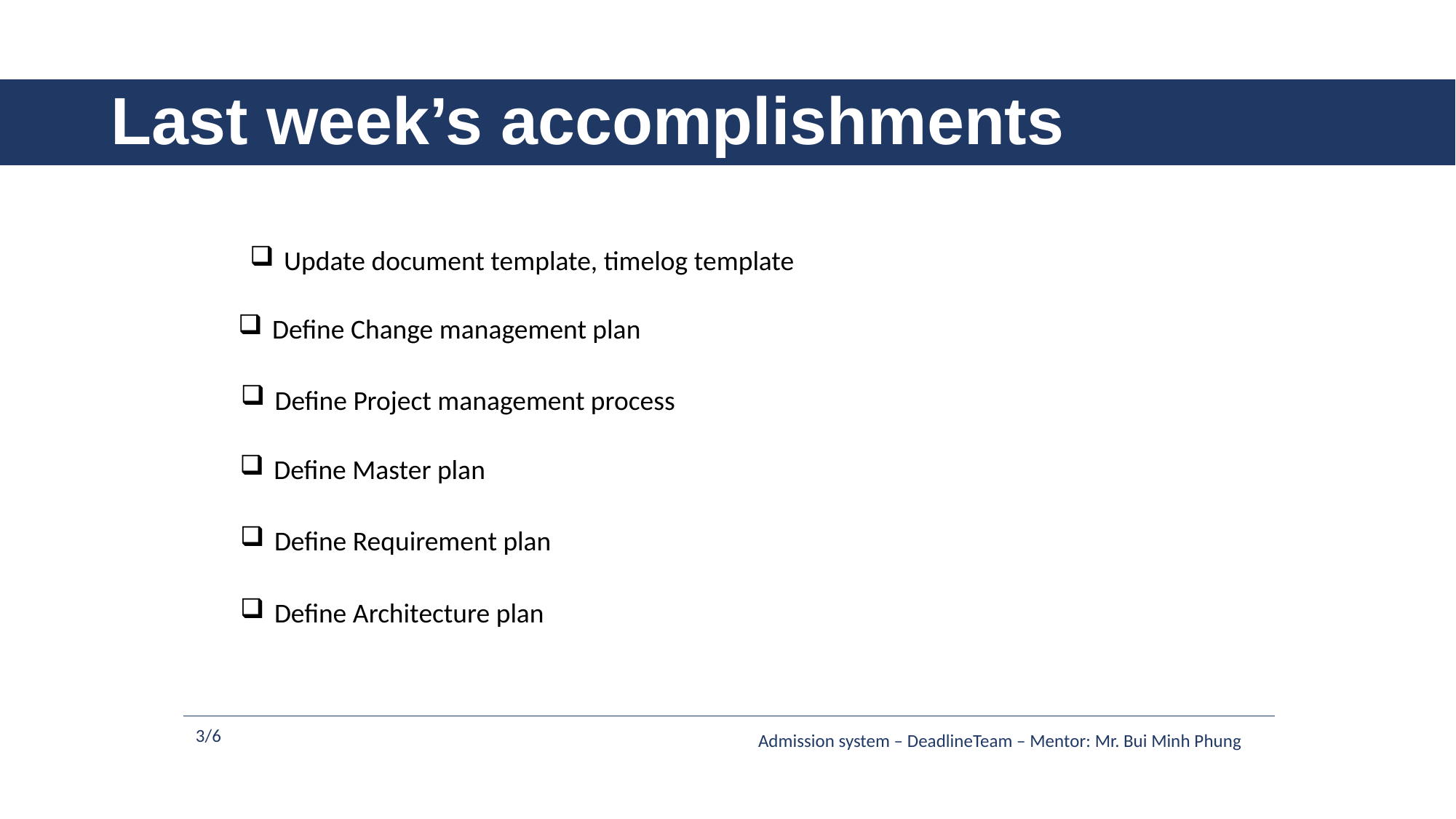

# Last week’s accomplishments

Update document template, timelog template
Define Change management plan
Define Project management process
Define Master plan
Define Requirement plan
Define Architecture plan
3/6
Admission system – DeadlineTeam – Mentor: Mr. Bui Minh Phung